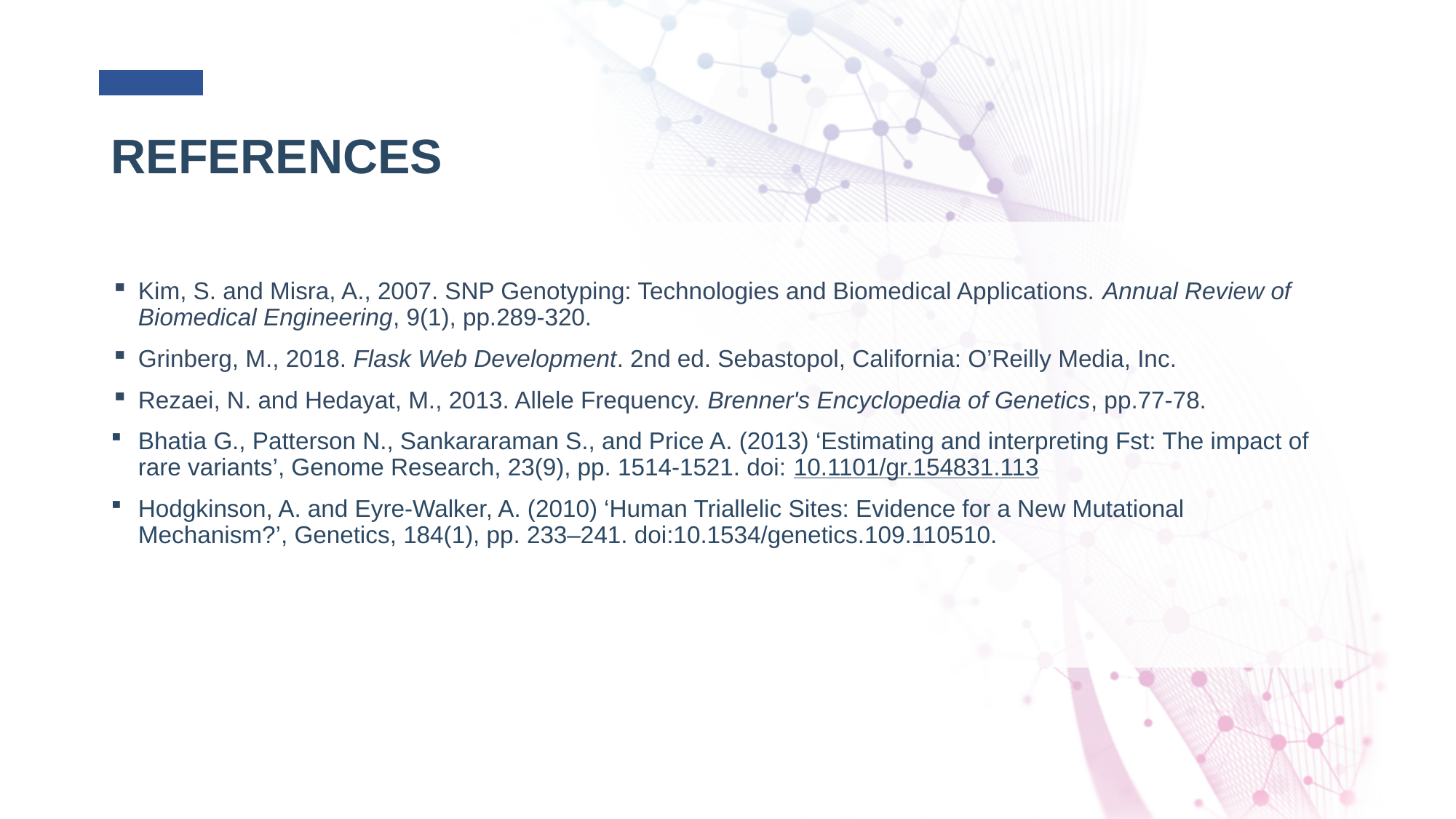

# References

Kim, S. and Misra, A., 2007. SNP Genotyping: Technologies and Biomedical Applications. Annual Review of Biomedical Engineering, 9(1), pp.289-320.
Grinberg, M., 2018. Flask Web Development. 2nd ed. Sebastopol, California: O’Reilly Media, Inc.
Rezaei, N. and Hedayat, M., 2013. Allele Frequency. Brenner's Encyclopedia of Genetics, pp.77-78.
Bhatia G., Patterson N., Sankararaman S., and Price A. (2013) ‘Estimating and interpreting Fst: The impact of rare variants’, Genome Research, 23(9), pp. 1514-1521. doi: 10.1101/gr.154831.113
Hodgkinson, A. and Eyre-Walker, A. (2010) ‘Human Triallelic Sites: Evidence for a New Mutational Mechanism?’, Genetics, 184(1), pp. 233–241. doi:10.1534/genetics.109.110510.